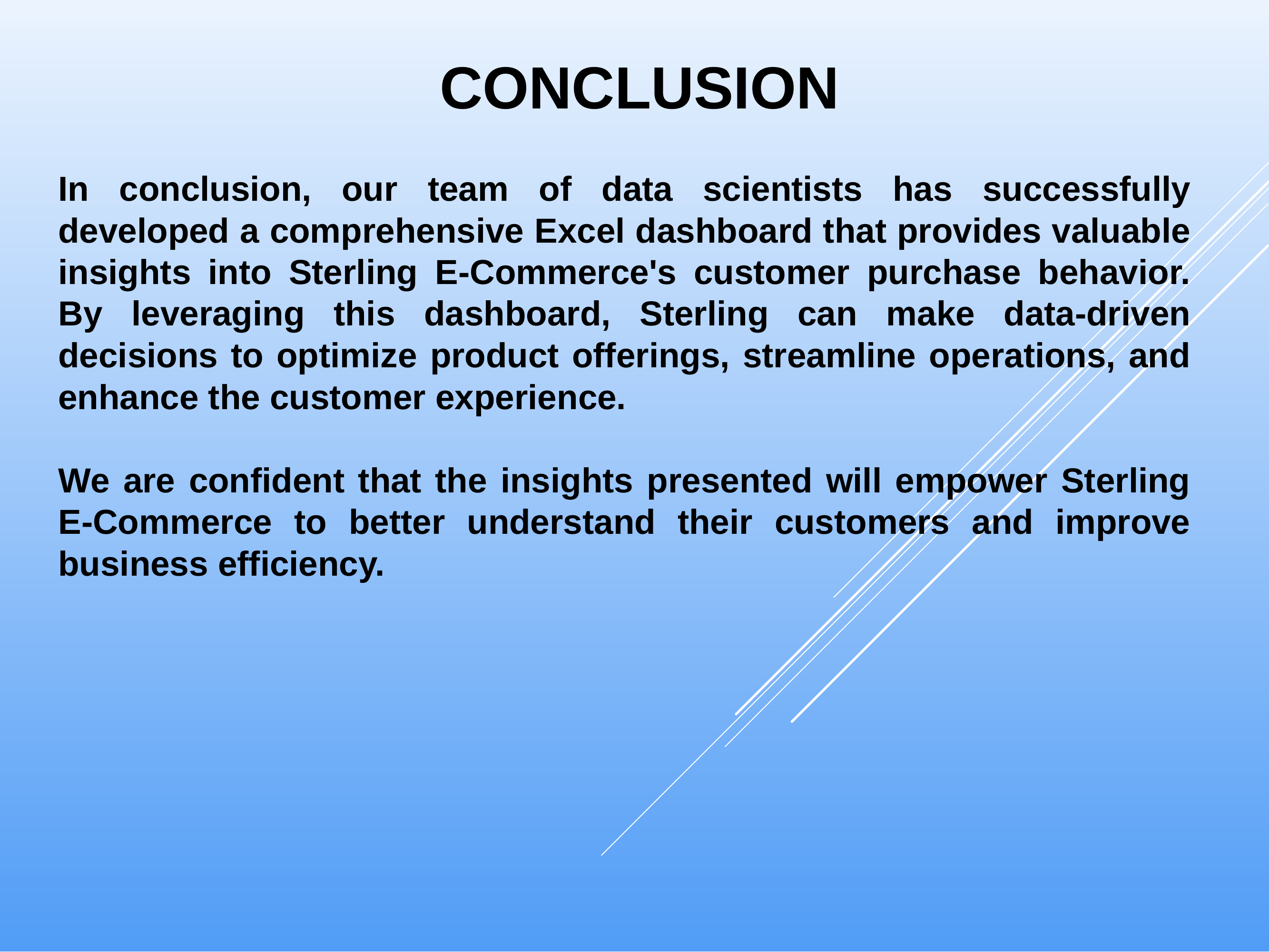

# Conclusion
In conclusion, our team of data scientists has successfully developed a comprehensive Excel dashboard that provides valuable insights into Sterling E-Commerce's customer purchase behavior. By leveraging this dashboard, Sterling can make data-driven decisions to optimize product offerings, streamline operations, and enhance the customer experience.

We are confident that the insights presented will empower Sterling E-Commerce to better understand their customers and improve business efficiency.